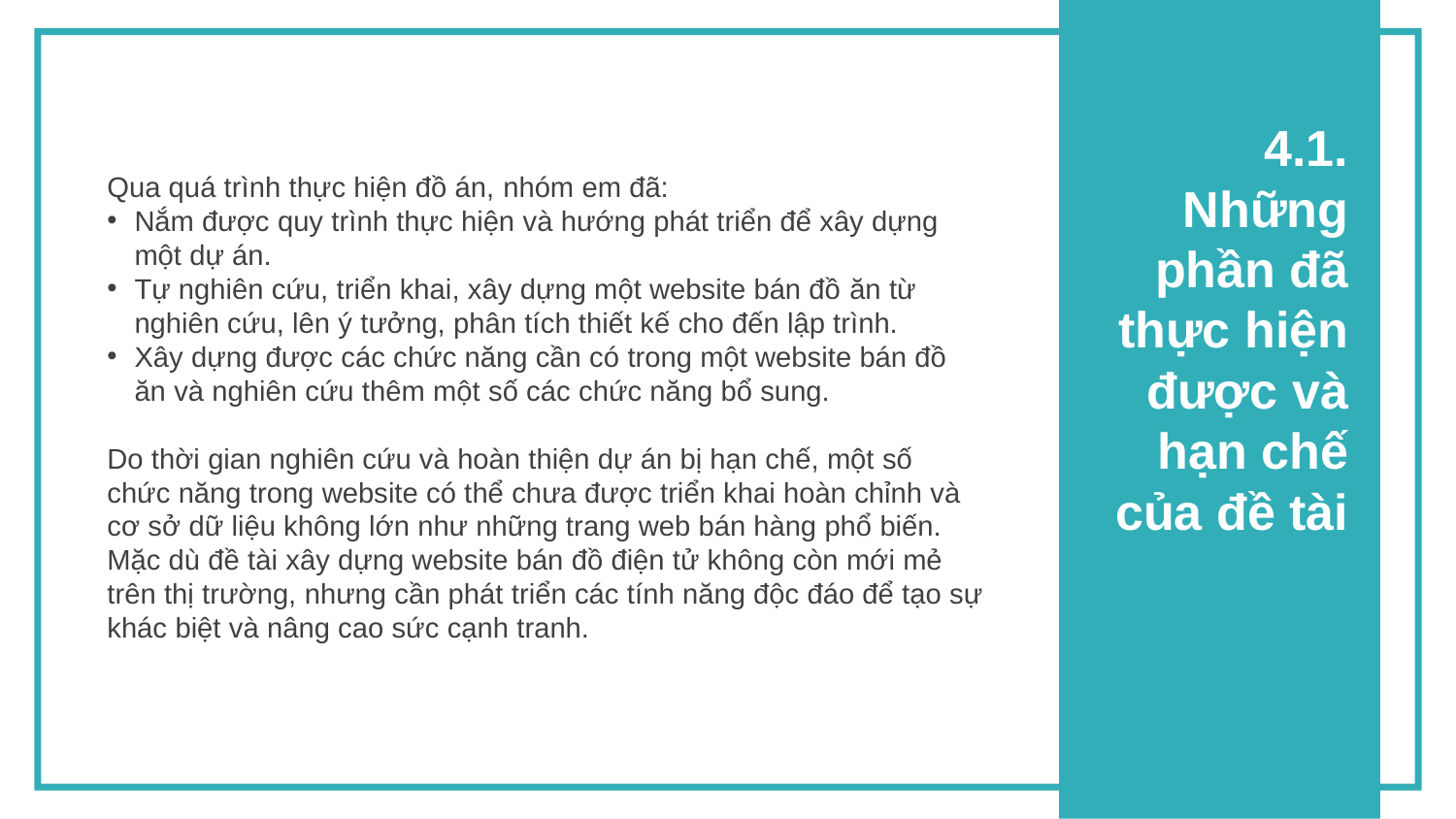

4.1. Những phần đã thực hiện được và hạn chế của đề tài
Qua quá trình thực hiện đồ án, nhóm em đã:
Nắm được quy trình thực hiện và hướng phát triển để xây dựng một dự án.
Tự nghiên cứu, triển khai, xây dựng một website bán đồ ăn từ nghiên cứu, lên ý tưởng, phân tích thiết kế cho đến lập trình.
Xây dựng được các chức năng cần có trong một website bán đồ ăn và nghiên cứu thêm một số các chức năng bổ sung.

Do thời gian nghiên cứu và hoàn thiện dự án bị hạn chế, một số chức năng trong website có thể chưa được triển khai hoàn chỉnh và cơ sở dữ liệu không lớn như những trang web bán hàng phổ biến. Mặc dù đề tài xây dựng website bán đồ điện tử không còn mới mẻ trên thị trường, nhưng cần phát triển các tính năng độc đáo để tạo sự khác biệt và nâng cao sức cạnh tranh.